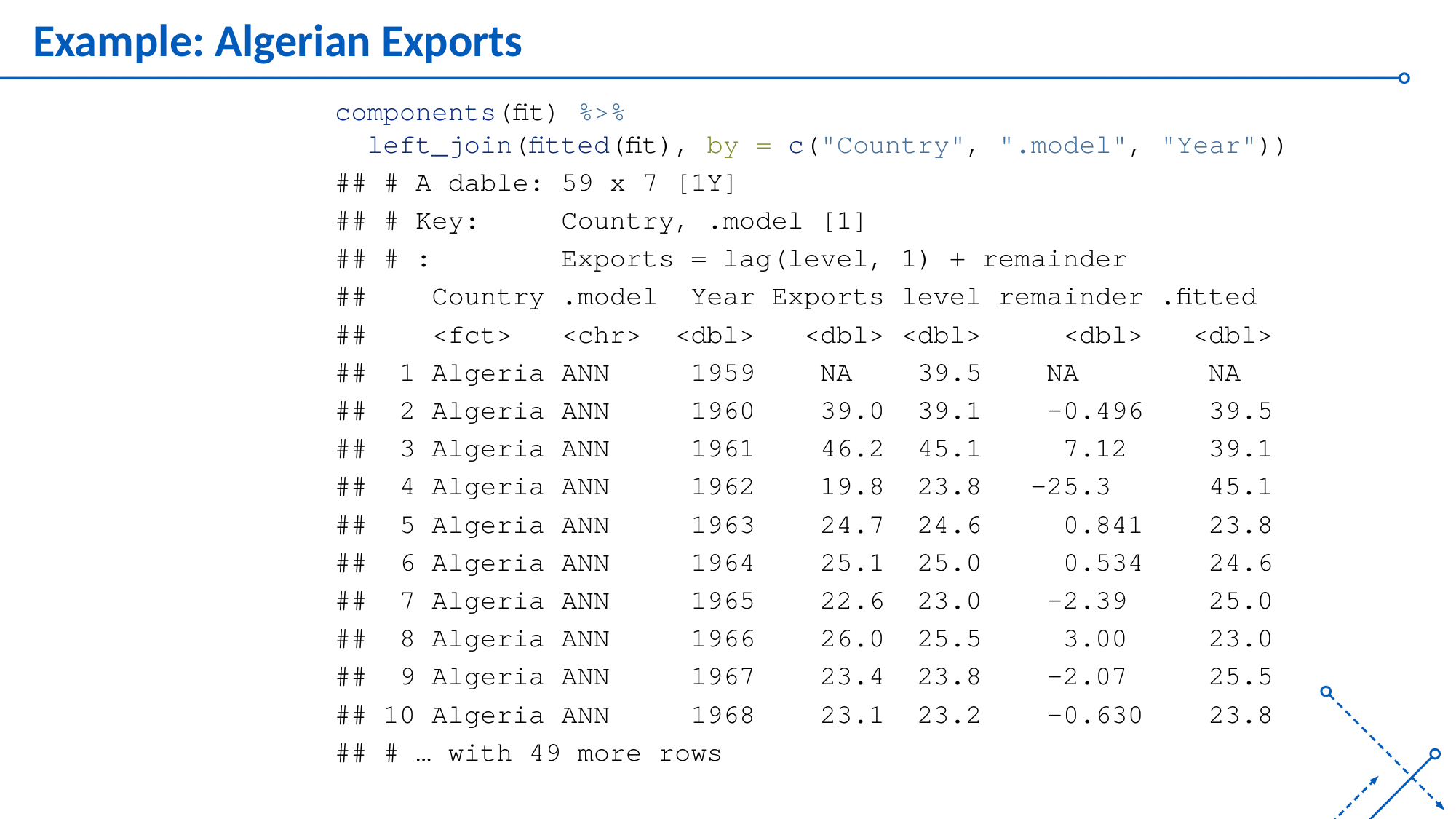

# Example: Algerian Exports
components(fit) %>%
  left_join(fitted(fit), by = c("Country", ".model", "Year"))
## # A dable: 59 x 7 [1Y]
## # Key:     Country, .model [1]
## # :        Exports = lag(level, 1) + remainder
##    Country .model  Year Exports level remainder .fitted
##    <fct>   <chr>  <dbl>   <dbl> <dbl>     <dbl>   <dbl>
##  1 Algeria ANN     1959    NA    39.5    NA        NA
##  2 Algeria ANN     1960    39.0  39.1    -0.496    39.5
##  3 Algeria ANN     1961    46.2  45.1     7.12     39.1
##  4 Algeria ANN     1962    19.8  23.8   -25.3      45.1
##  5 Algeria ANN     1963    24.7  24.6     0.841    23.8
##  6 Algeria ANN     1964    25.1  25.0     0.534    24.6
##  7 Algeria ANN     1965    22.6  23.0    -2.39     25.0
##  8 Algeria ANN     1966    26.0  25.5     3.00     23.0
##  9 Algeria ANN     1967    23.4  23.8    -2.07     25.5
## 10 Algeria ANN     1968    23.1  23.2    -0.630    23.8
## # … with 49 more rows